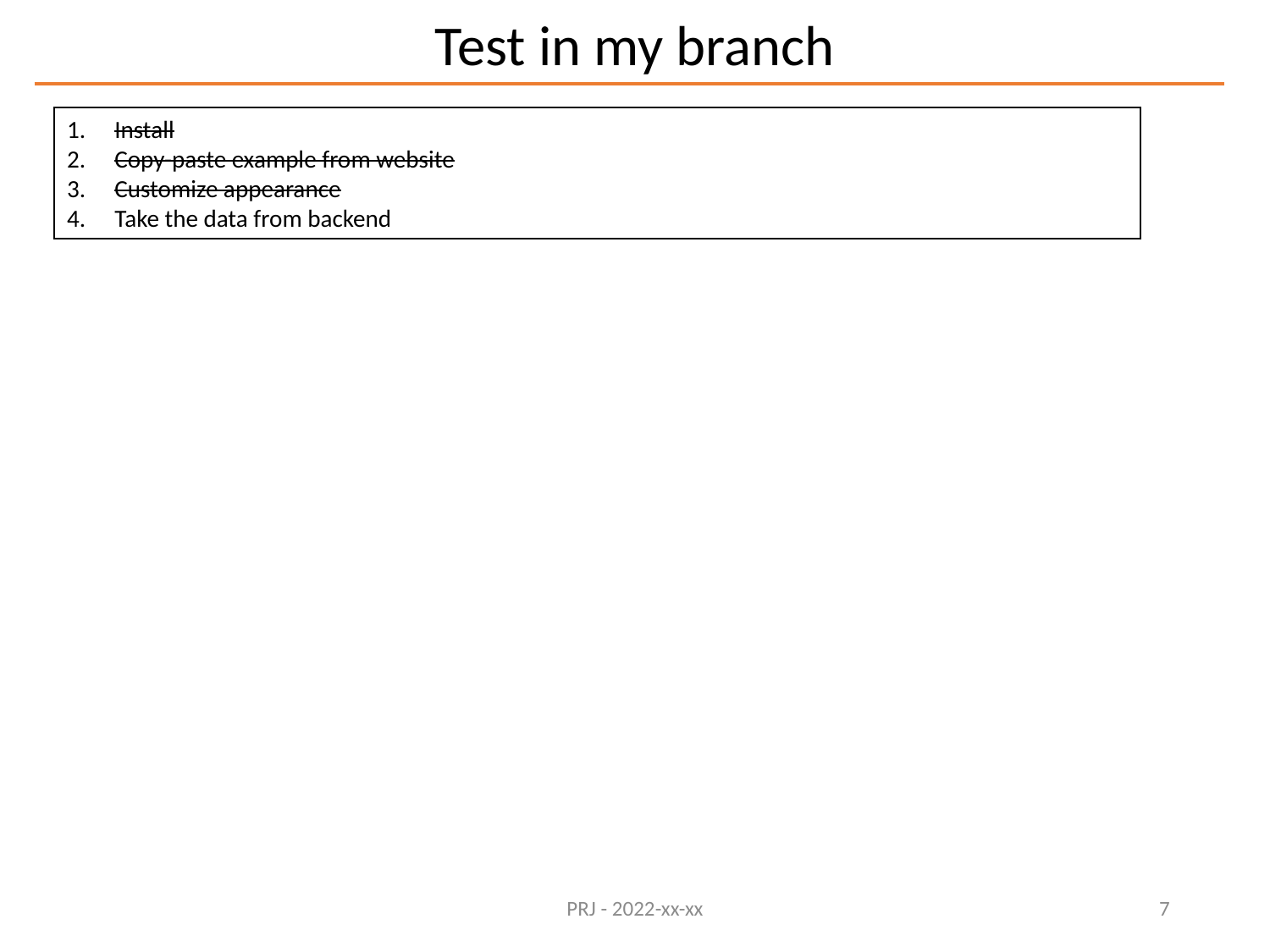

# Test in my branch
Install
Copy-paste example from website
Customize appearance
Take the data from backend
PRJ - 2022-xx-xx
7